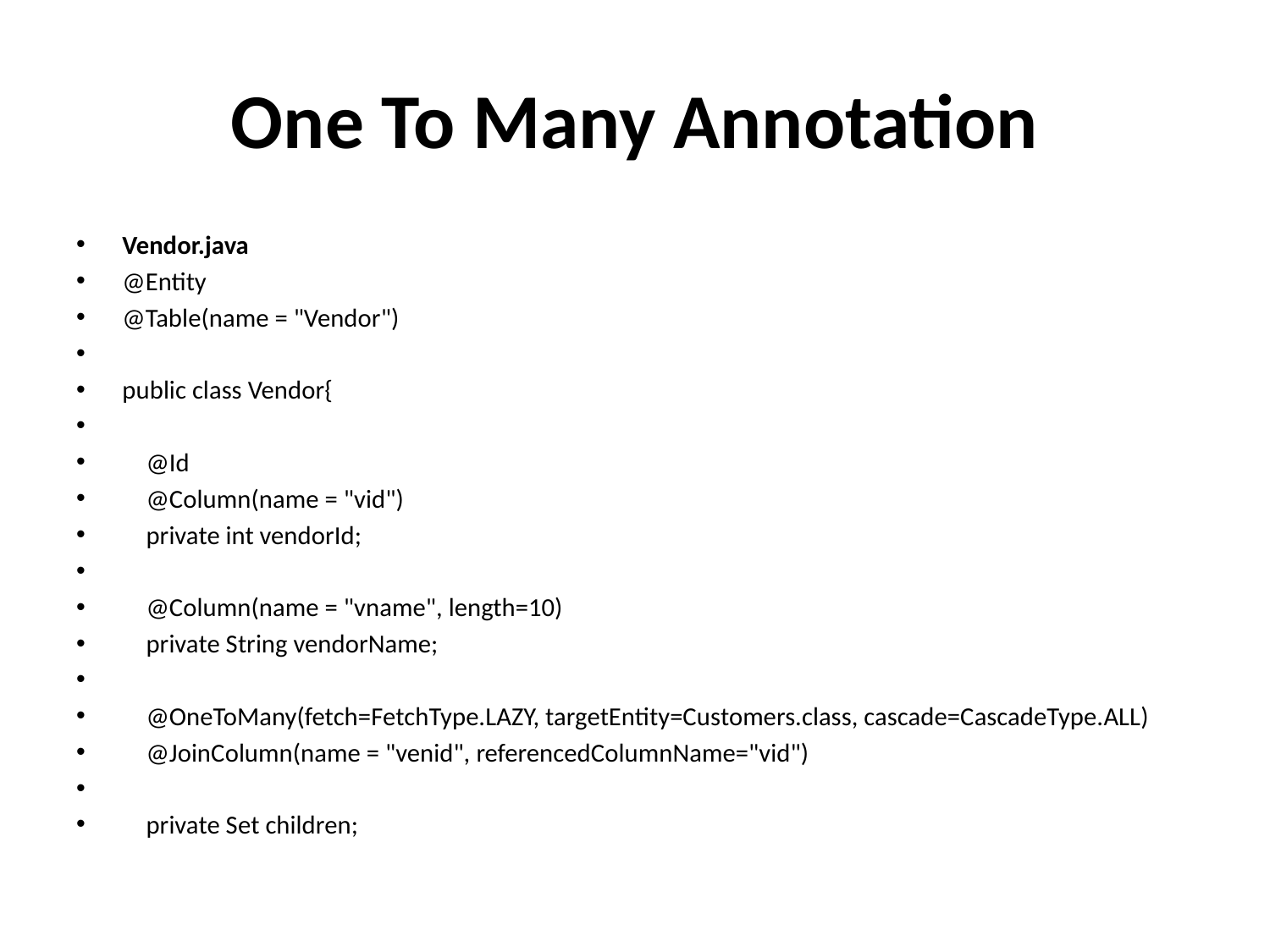

# One To Many Annotation
Vendor.java
@Entity
@Table(name = "Vendor")

public class Vendor{

    @Id
    @Column(name = "vid")
    private int vendorId;

    @Column(name = "vname", length=10)
    private String vendorName;

    @OneToMany(fetch=FetchType.LAZY, targetEntity=Customers.class, cascade=CascadeType.ALL)
    @JoinColumn(name = "venid", referencedColumnName="vid")

    private Set children;